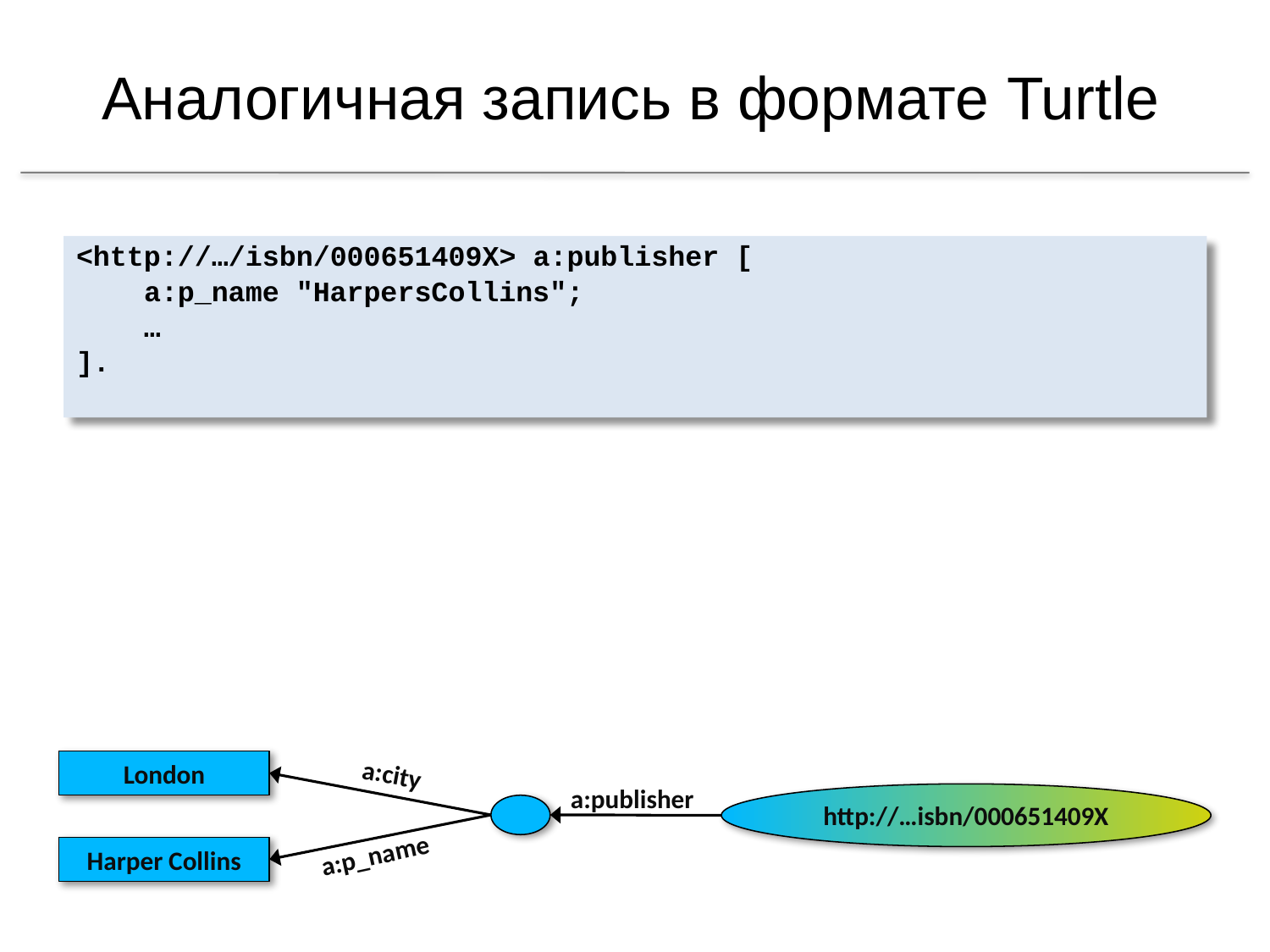

# Аналогичная запись в формате Turtle
<http://…/isbn/000651409X> a:publisher [
    a:p_name "HarpersCollins";
    …
].

London
a:city
a:publisher
http://…isbn/000651409X

a:p_name
Harper Collins